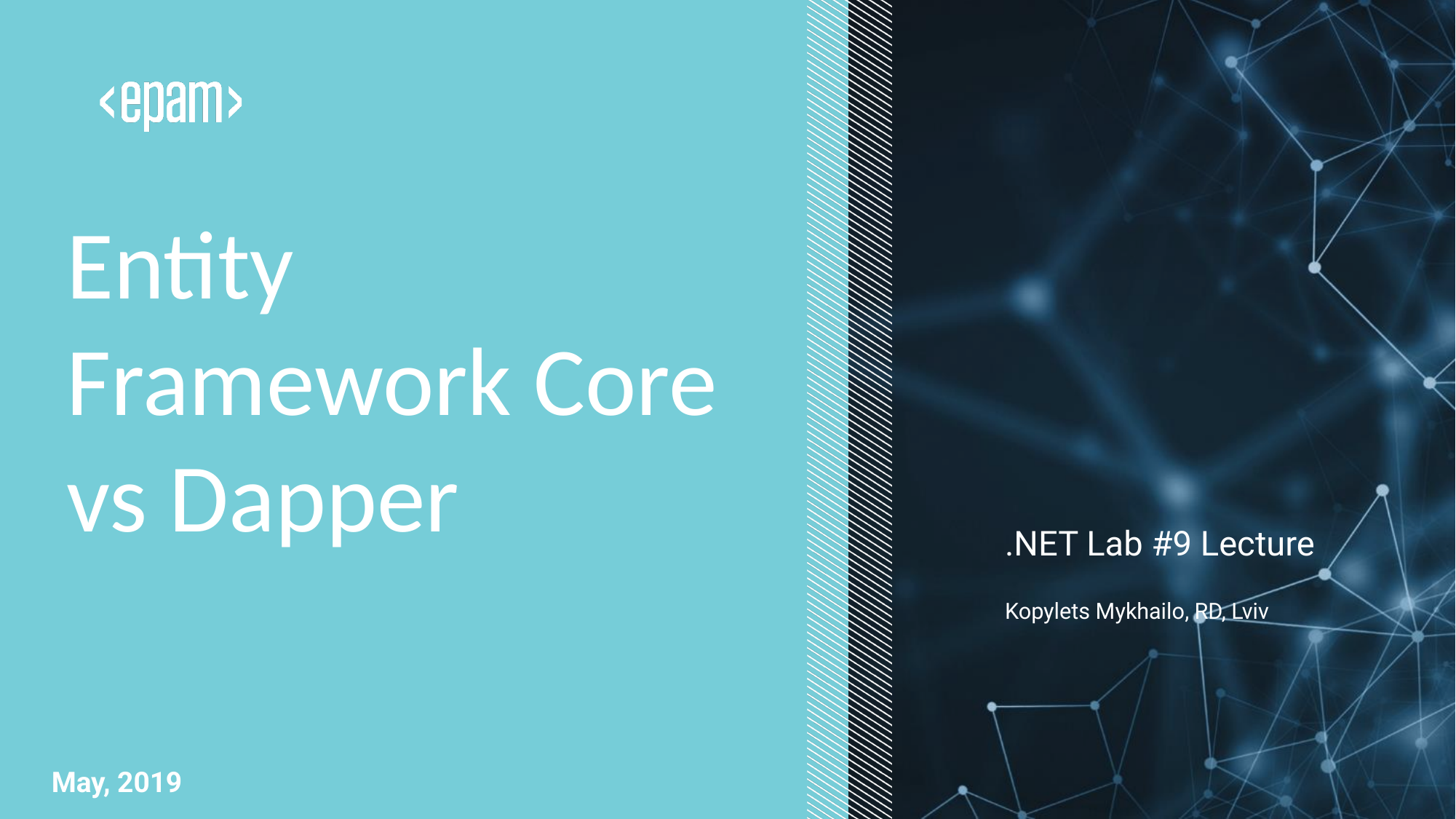

Entity
Framework Core
vs Dapper
# .NET Lab #9 Lecture Kopylets Mykhailo, RD, Lviv
May, 2019